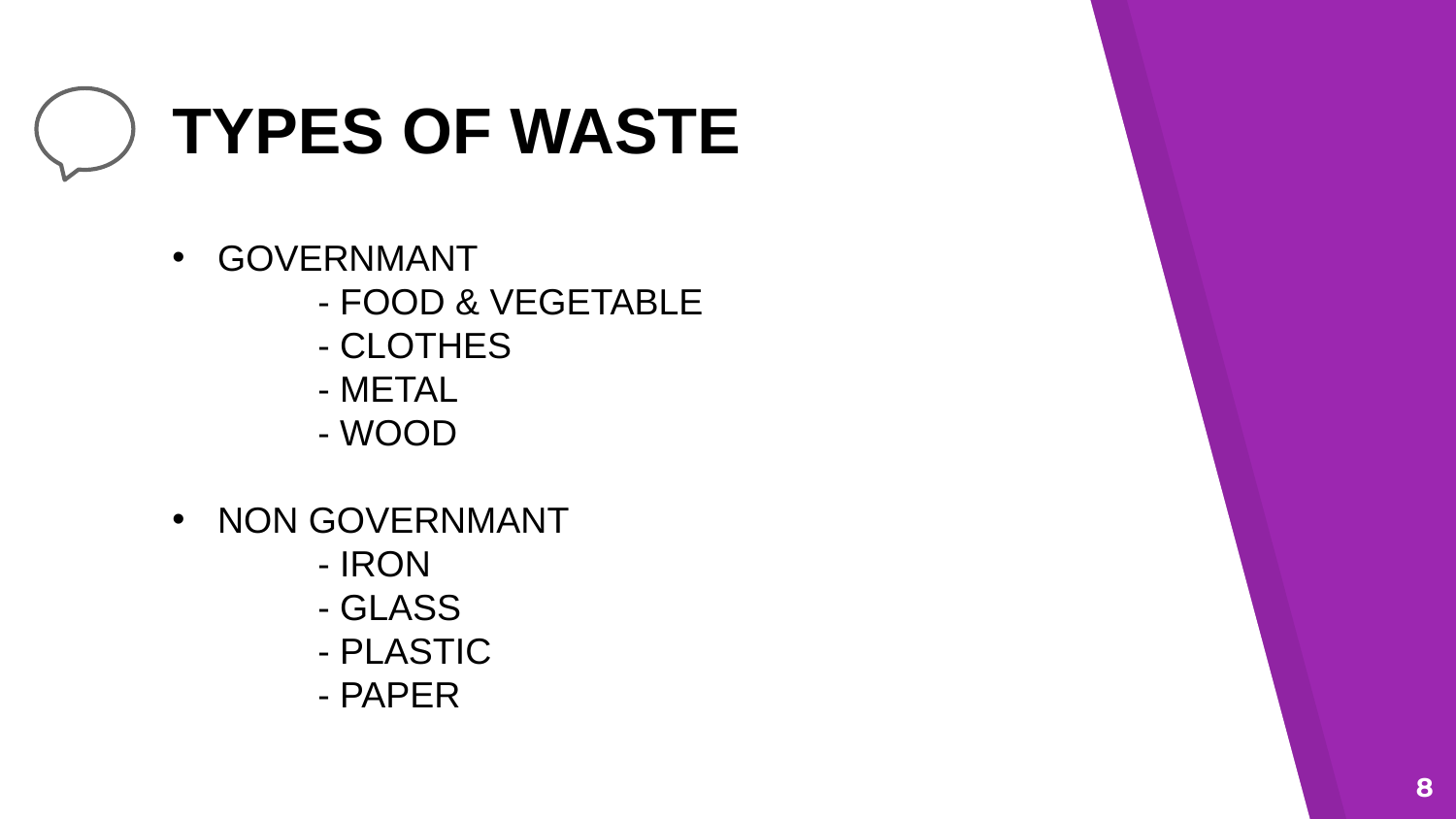

TYPES OF WASTE

GOVERNMANT
	- FOOD & VEGETABLE
	- CLOTHES
	- METAL
	- WOOD

NON GOVERNMANT
	- IRON
	- GLASS
	- PLASTIC
	- PAPER
8